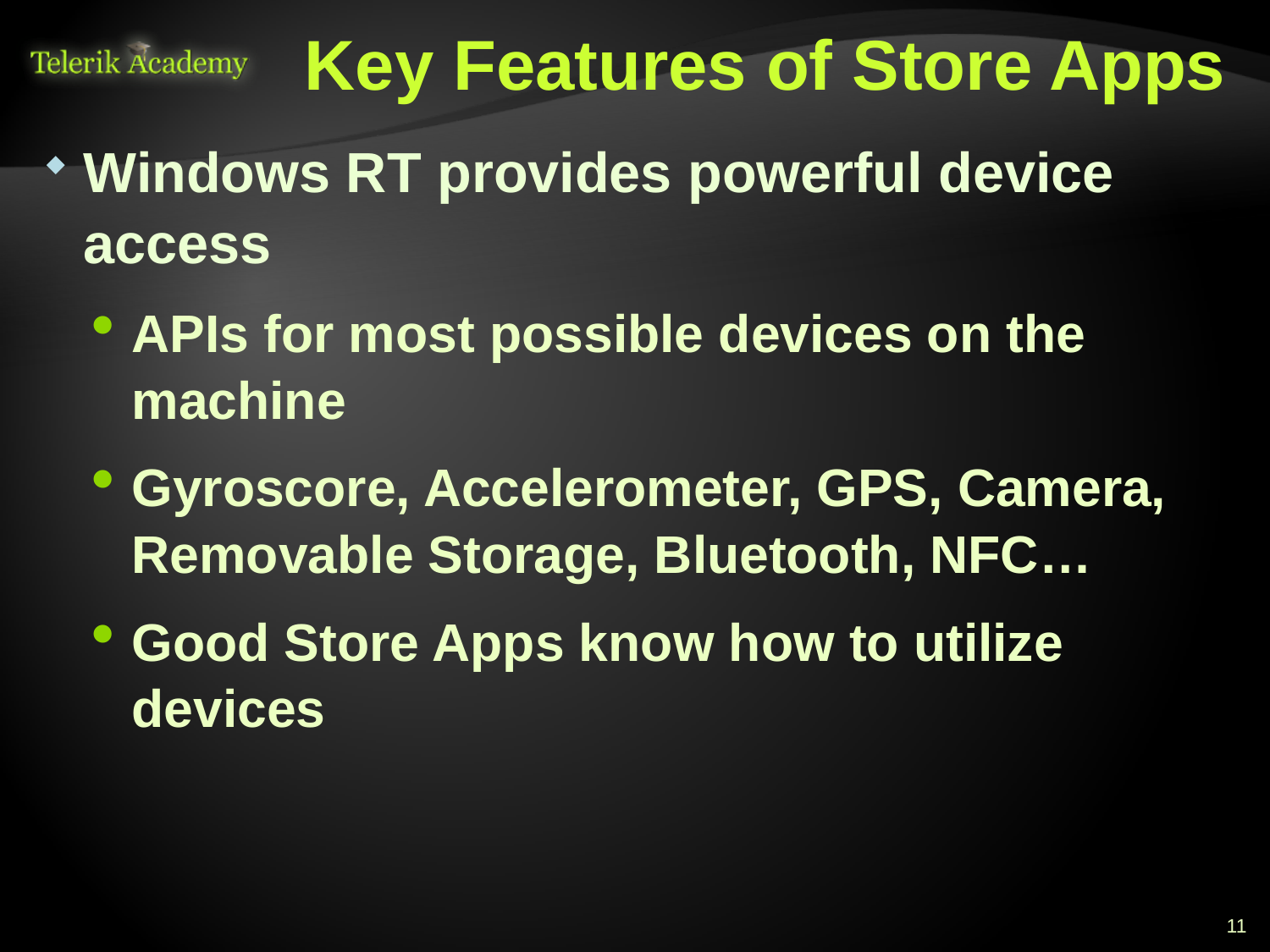

# Key Features of Store Apps
Windows RT provides powerful device access
APIs for most possible devices on the machine
Gyroscore, Accelerometer, GPS, Camera, Removable Storage, Bluetooth, NFC…
Good Store Apps know how to utilize devices

11